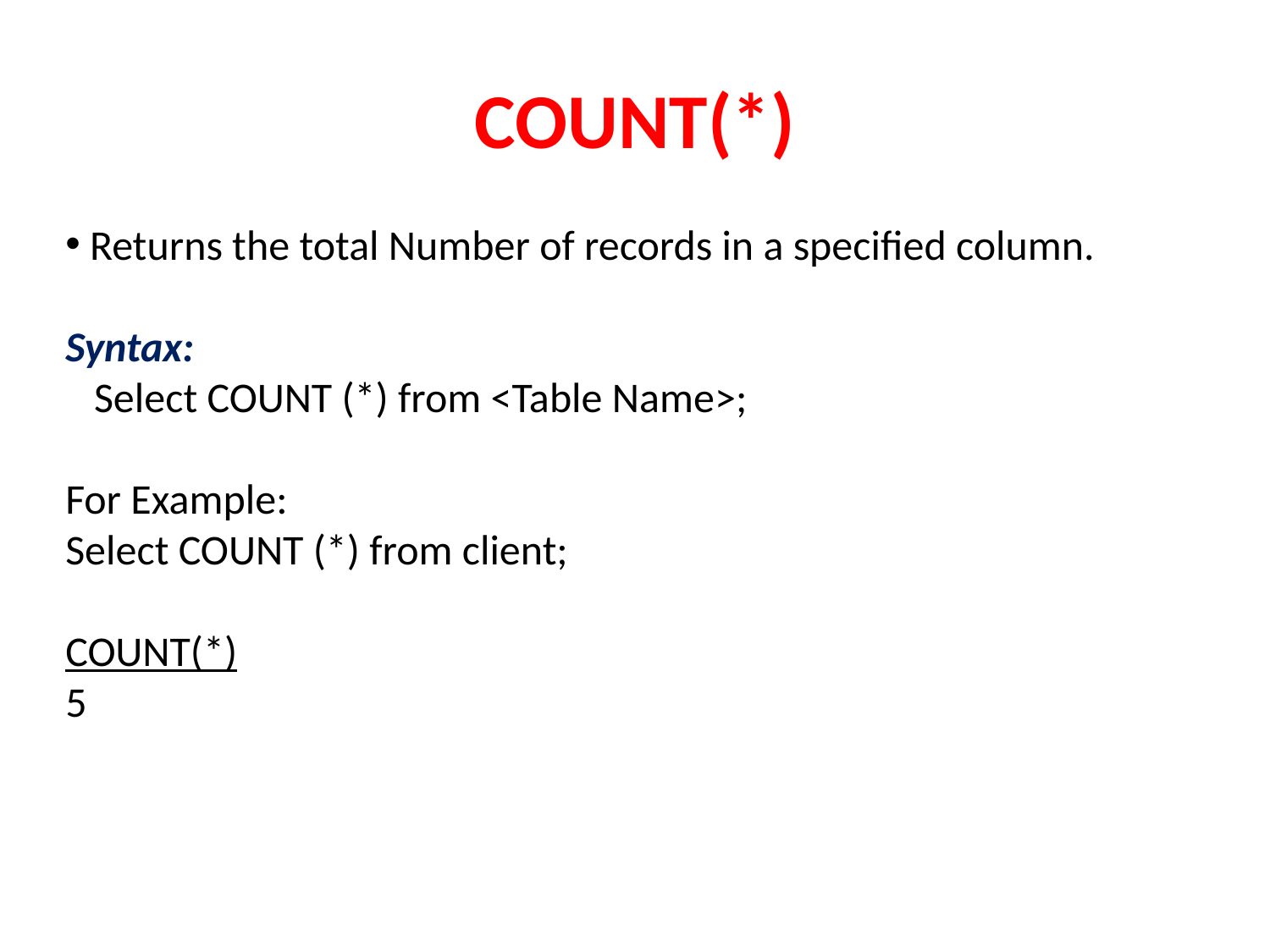

# COUNT(*)
 Returns the total Number of records in a specified column.

Syntax:
   Select COUNT (*) from <Table Name>;

For Example:
Select COUNT (*) from client;

COUNT(*)
5